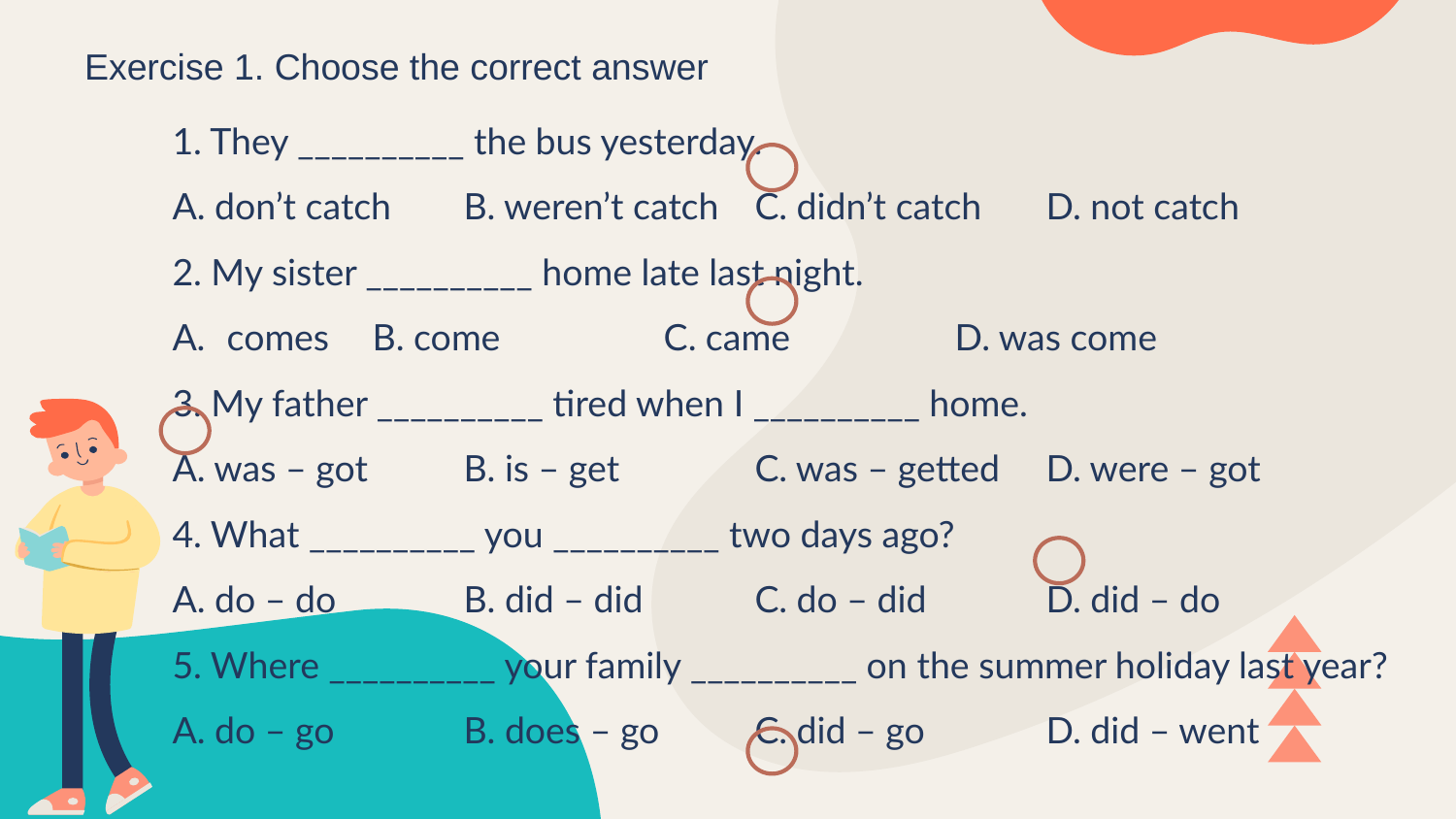

# Exercise 1. Choose the correct answer
1. They __________ the bus yesterday.
A. don’t catch 	B. weren’t catch 	C. didn’t catch 	D. not catch
2. My sister __________ home late last night.
comes 	B. come 		C. came 		D. was come
3. My father __________ tired when I __________ home.
A. was – got 	B. is – get 	C. was – getted 	D. were – got
4. What __________ you __________ two days ago?
A. do – do 	B. did – did 	C. do – did 	D. did – do
5. Where __________ your family __________ on the summer holiday last year?
A. do – go 	B. does – go 	C. did – go 	D. did – went